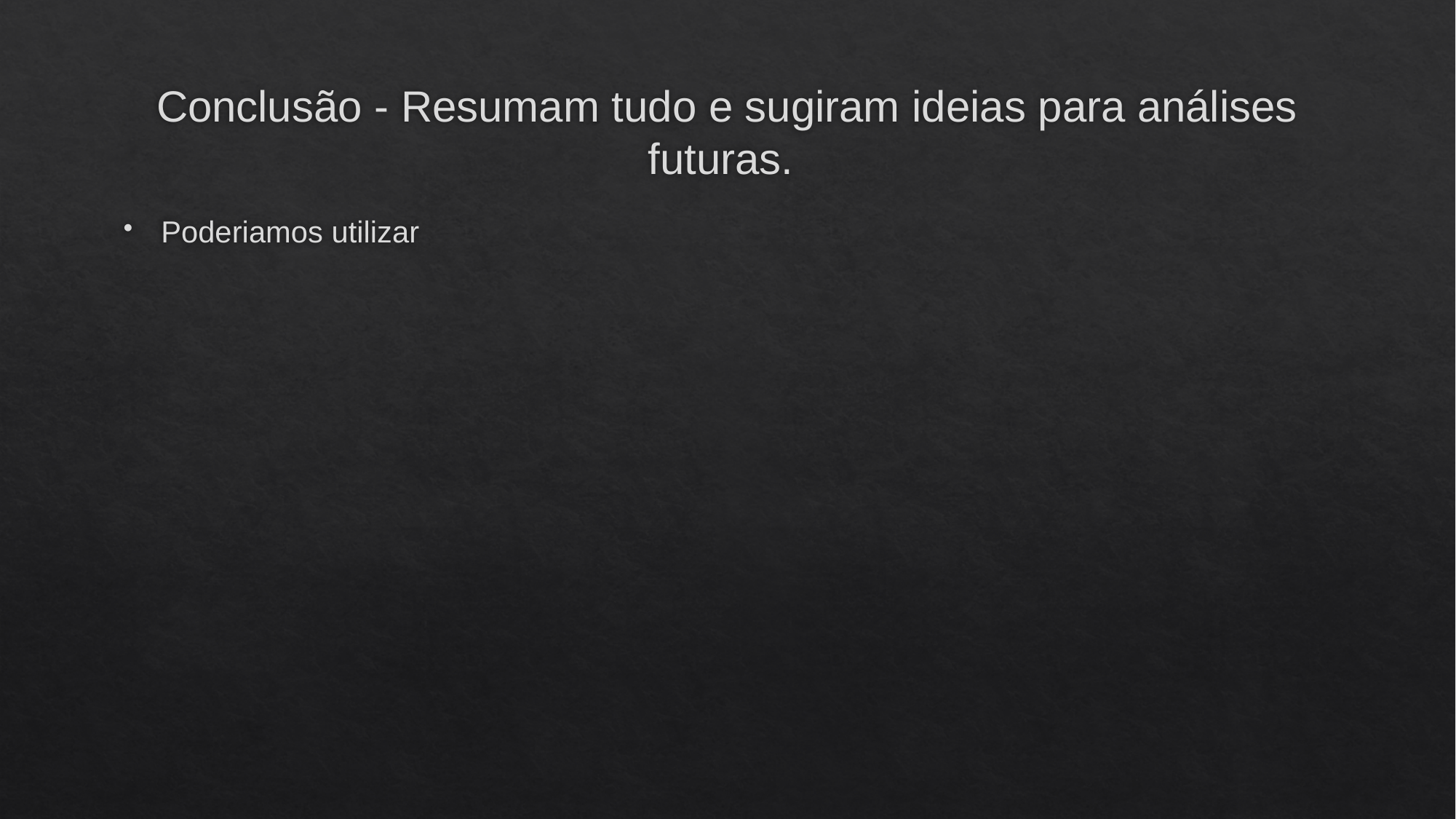

# Conclusão - Resumam tudo e sugiram ideias para análises futuras.
Poderiamos utilizar